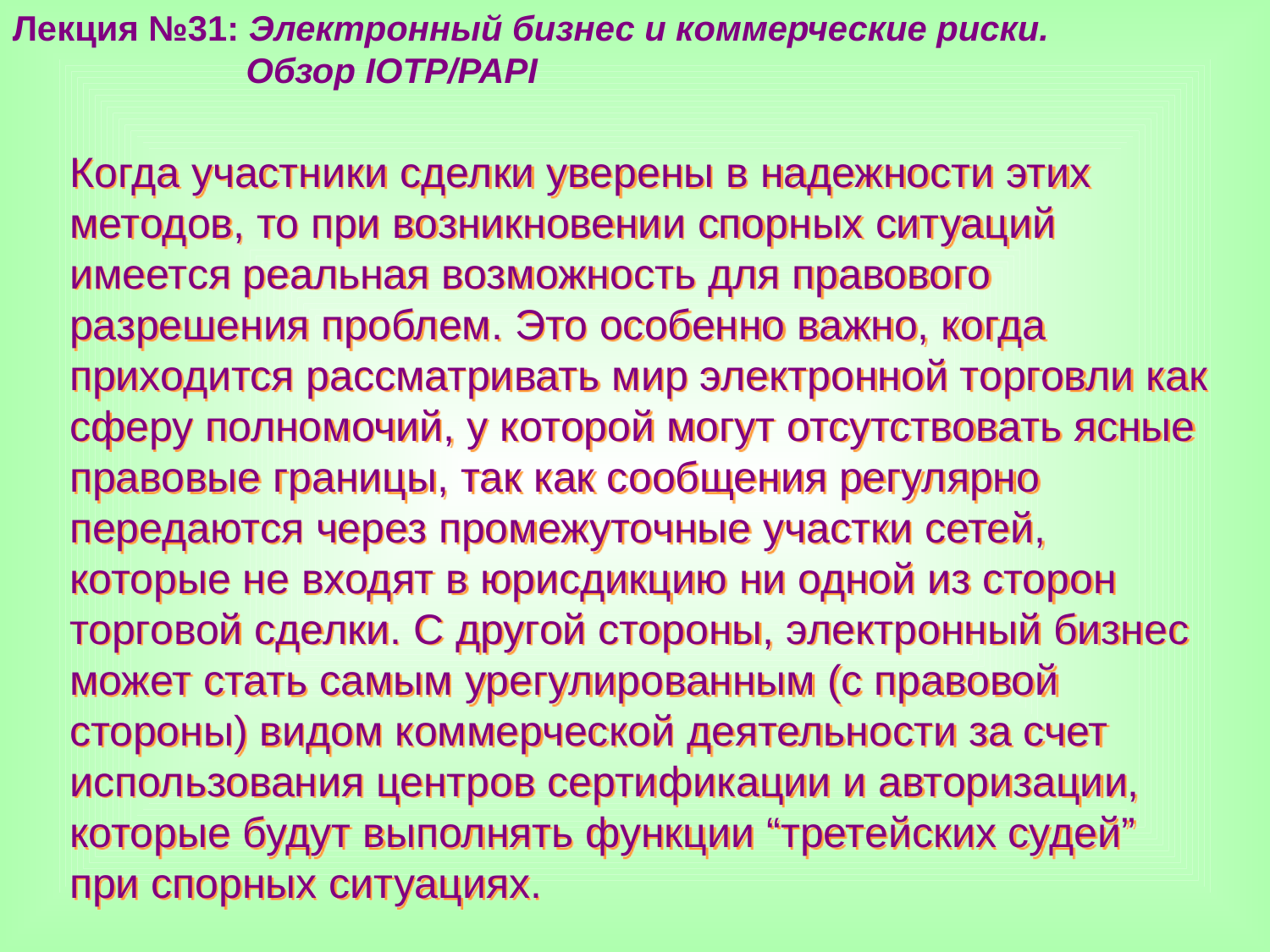

Лекция №31: Электронный бизнес и коммерческие риски.
                        Обзор IOTP/PAPI
Когда участники сделки уверены в надежности этих методов, то при возникновении спорных ситуаций имеется реальная возможность для правового разрешения проблем. Это особенно важно, когда приходится рассматривать мир электронной торговли как сферу полномочий, у которой могут отсутствовать ясные правовые границы, так как сообщения регулярно передаются через промежуточные участки сетей, которые не входят в юрисдикцию ни одной из сторон торговой сделки. С другой стороны, электронный бизнес может стать самым урегулированным (с правовой стороны) видом коммерческой деятельности за счет использования центров сертификации и авторизации, которые будут выполнять функции “третейских судей” при спорных ситуациях.